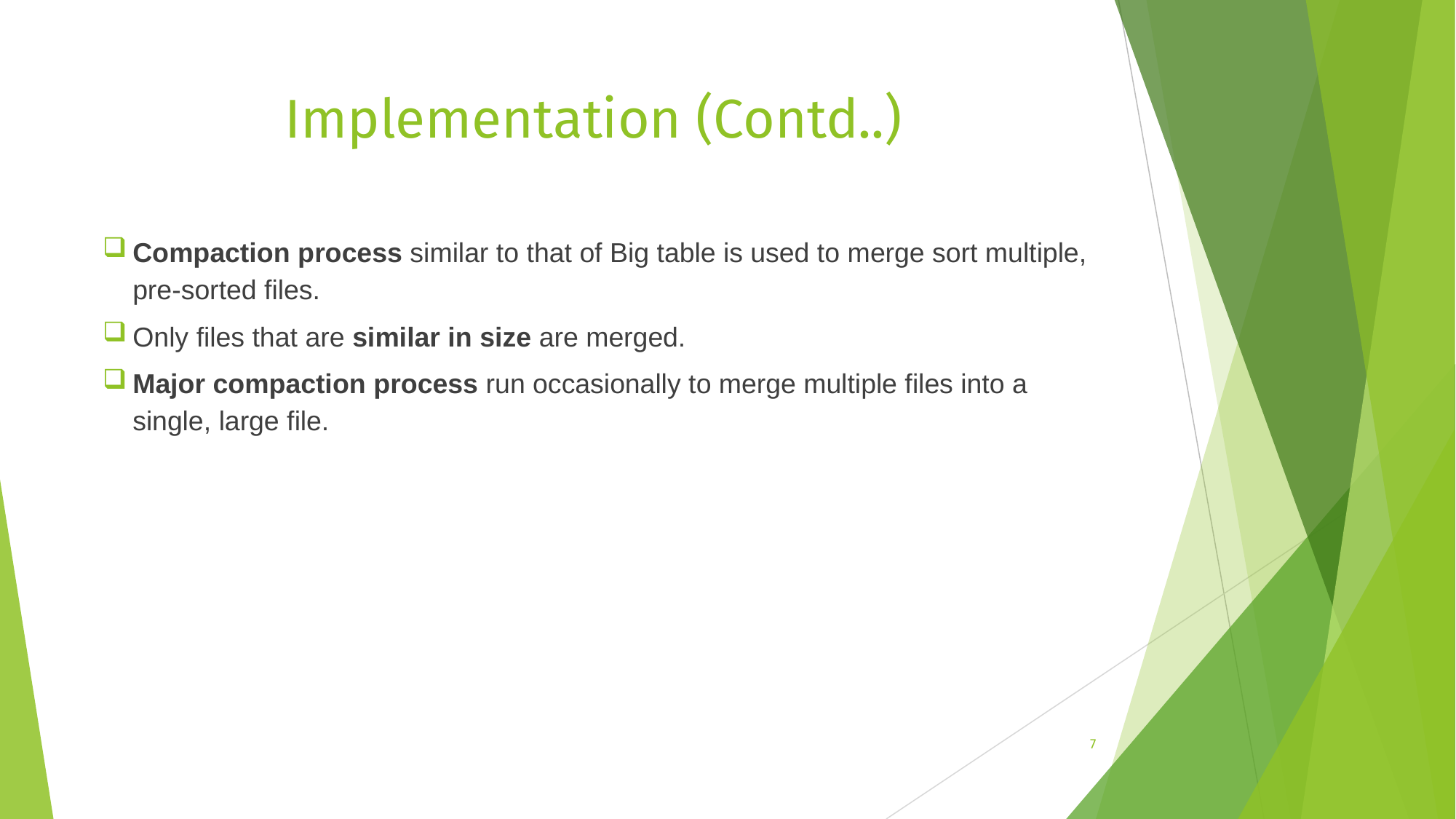

# Implementation (Contd..)
Compaction process similar to that of Big table is used to merge sort multiple, pre-sorted files.
Only files that are similar in size are merged.
Major compaction process run occasionally to merge multiple files into a single, large file.

7